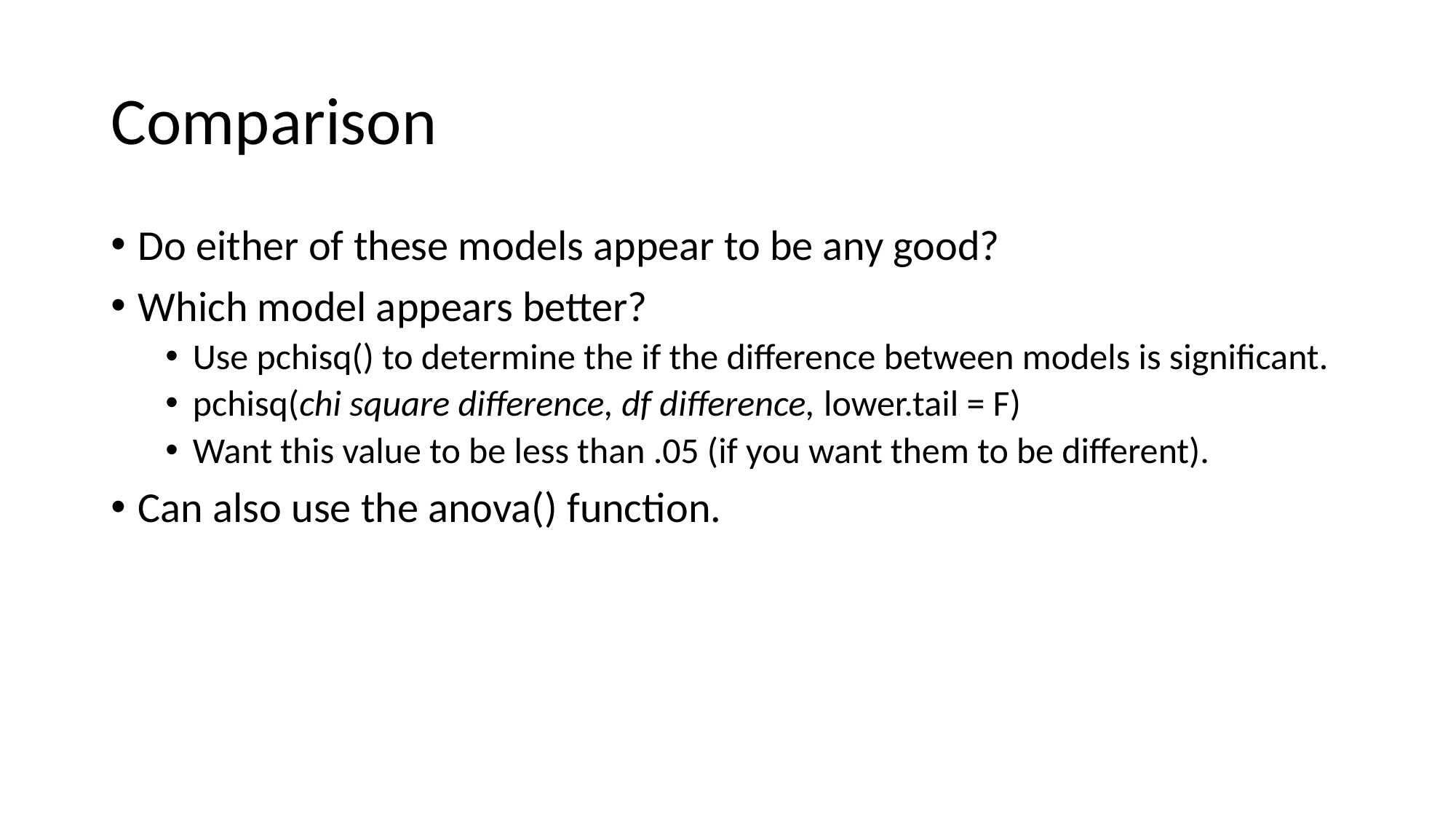

# Comparison
Do either of these models appear to be any good?
Which model appears better?
Use pchisq() to determine the if the difference between models is significant.
pchisq(chi square difference, df difference, lower.tail = F)
Want this value to be less than .05 (if you want them to be different).
Can also use the anova() function.